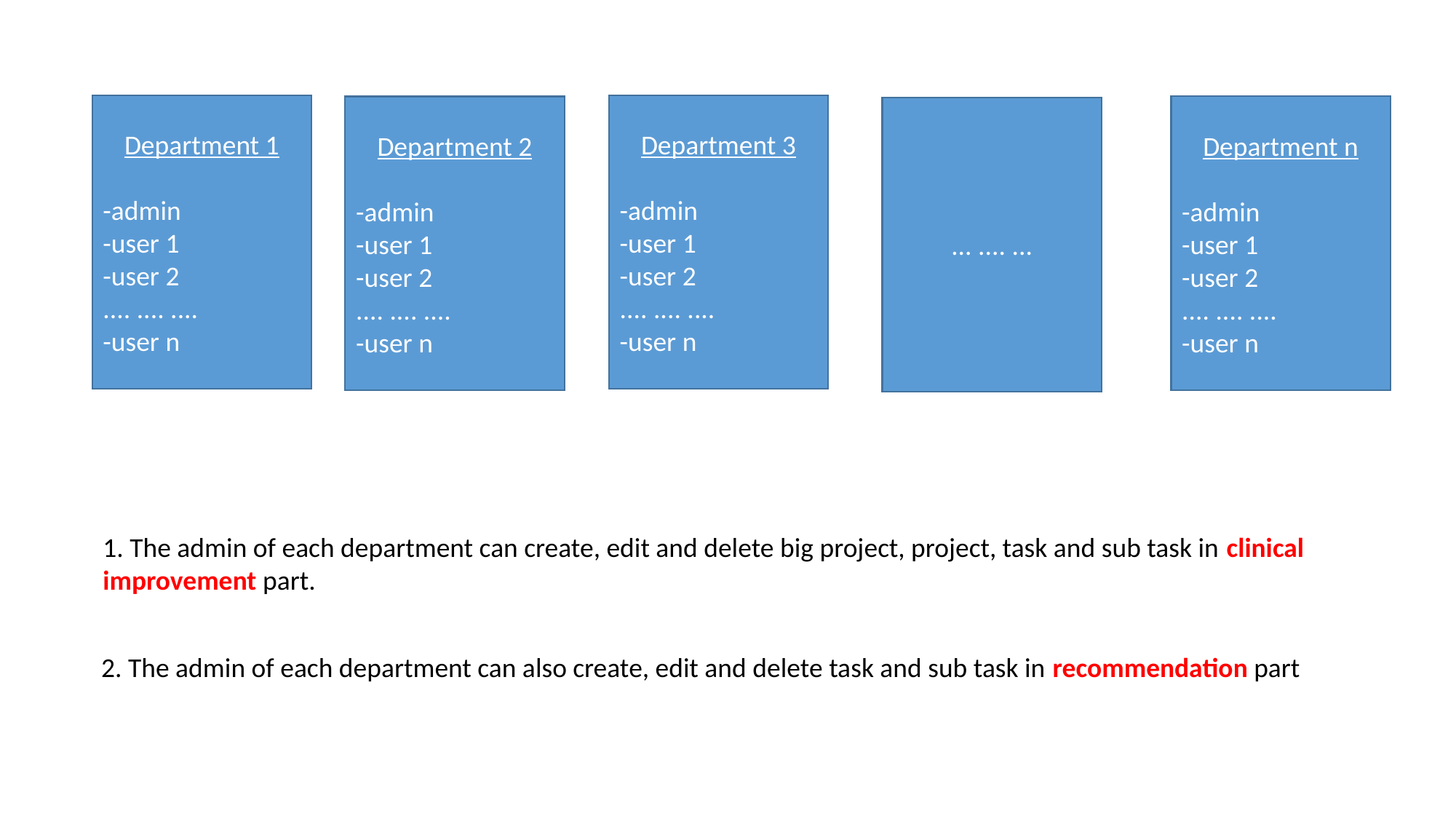

Department 1

-admin
-user 1
-user 2
.... .... ....
-user n
Department 3

-admin
-user 1
-user 2
.... .... ....
-user n
Department n

-admin
-user 1
-user 2
.... .... ....
-user n
Department 2

-admin
-user 1
-user 2
.... .... ....
-user n
... .... ...
1. The admin of each department can create, edit and delete big project, project, task and sub task in clinical improvement part.
2. The admin of each department can also create, edit and delete task and sub task in recommendation part